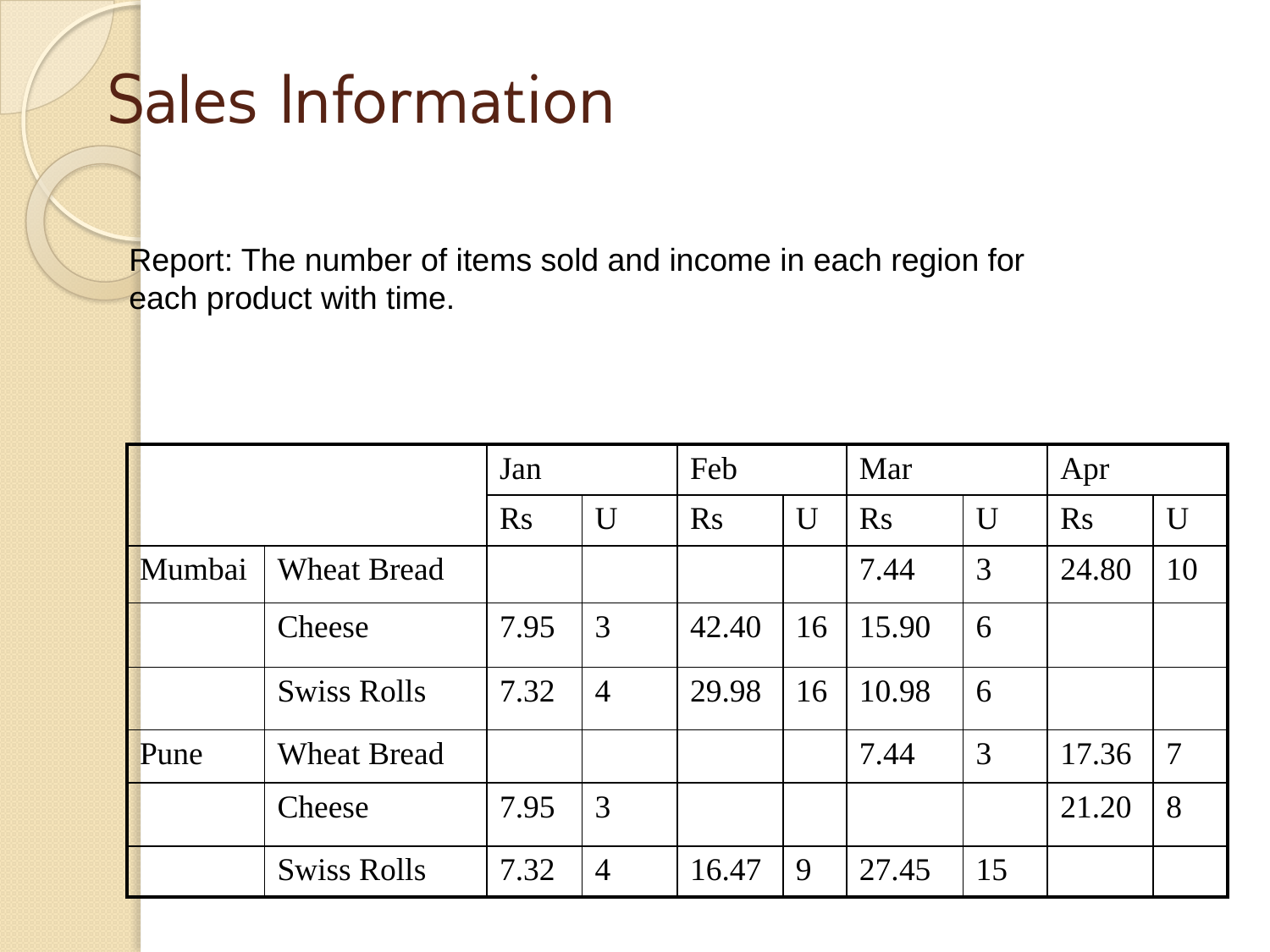

# Sales Information
Report: The number of items sold and income in each region for
each product with time.
|  |  | Jan |  | Feb |  | Mar |  | Apr |  |
| --- | --- | --- | --- | --- | --- | --- | --- | --- | --- |
|  |  | Rs | U | Rs | U | Rs | U | Rs | U |
| Mumbai | Wheat Bread |  |  |  |  | 7.44 | 3 | 24.80 | 10 |
|  | Cheese | 7.95 | 3 | 42.40 | 16 | 15.90 | 6 |  |  |
|  | Swiss Rolls | 7.32 | 4 | 29.98 | 16 | 10.98 | 6 |  |  |
| Pune | Wheat Bread |  |  |  |  | 7.44 | 3 | 17.36 | 7 |
|  | Cheese | 7.95 | 3 |  |  |  |  | 21.20 | 8 |
|  | Swiss Rolls | 7.32 | 4 | 16.47 | 9 | 27.45 | 15 |  |  |